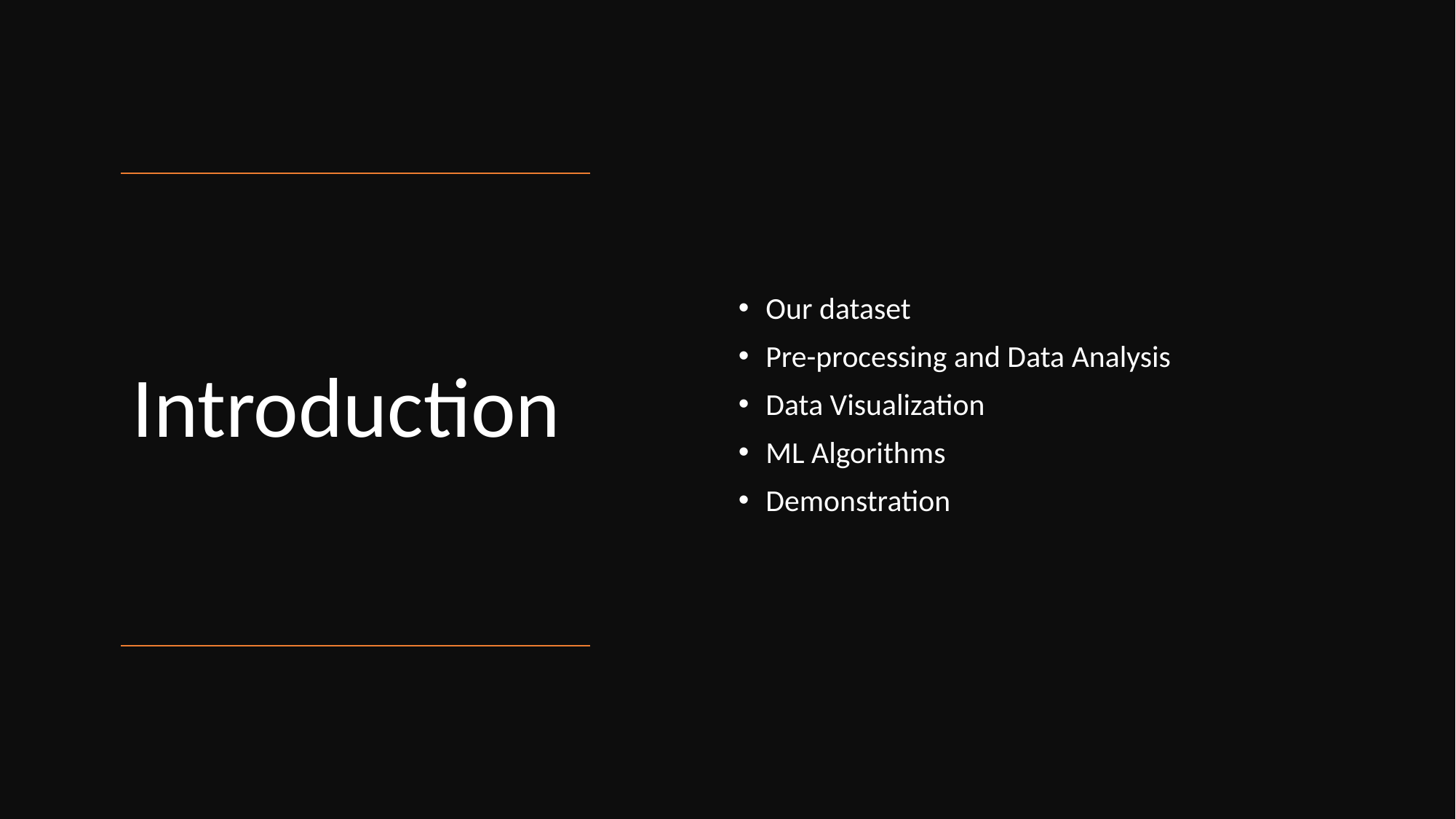

Our dataset
Pre-processing and Data Analysis
Data Visualization
ML Algorithms
Demonstration
# Introduction